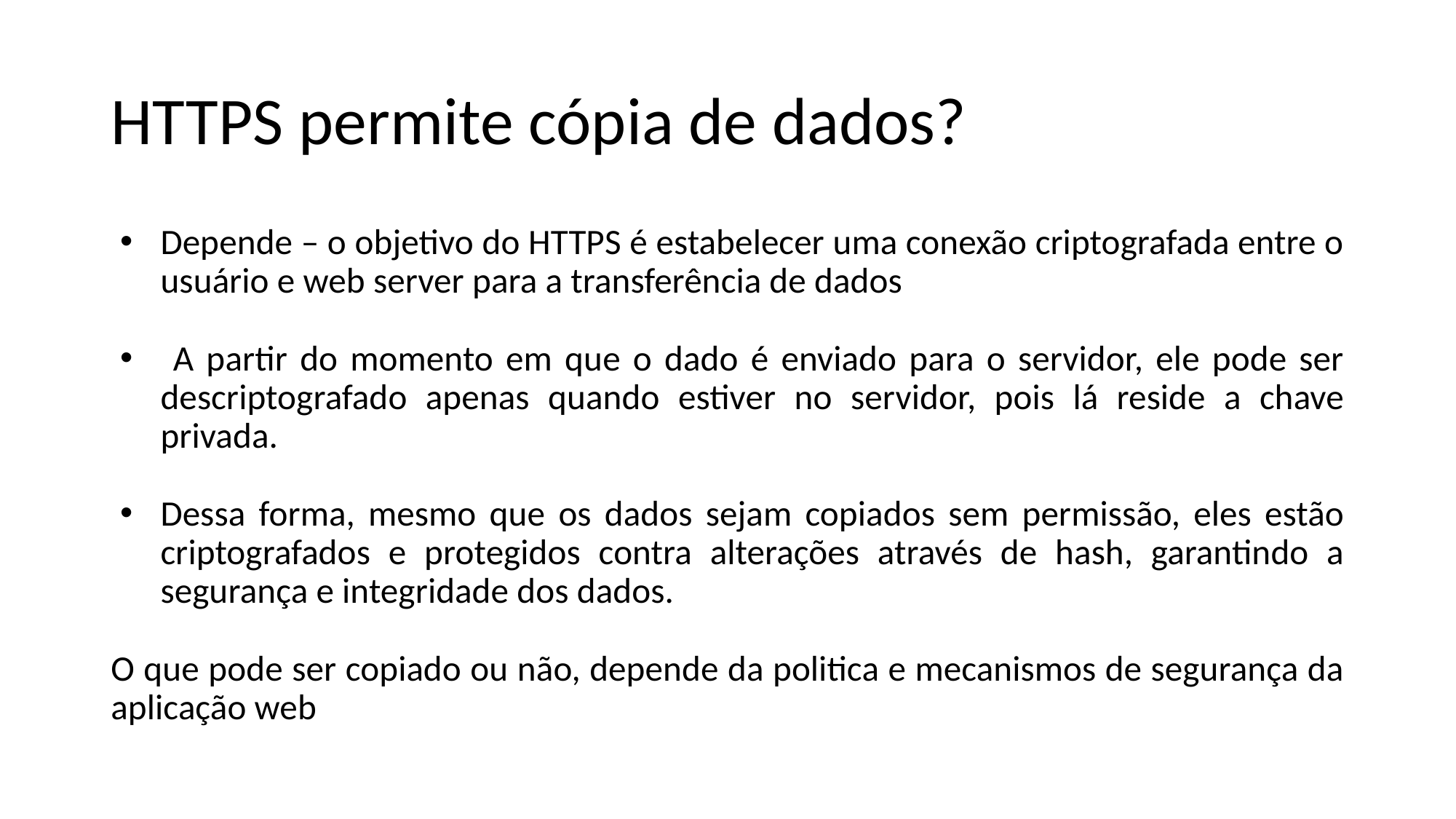

# HTTPS permite cópia de dados?
Depende – o objetivo do HTTPS é estabelecer uma conexão criptografada entre o usuário e web server para a transferência de dados

 A partir do momento em que o dado é enviado para o servidor, ele pode ser descriptografado apenas quando estiver no servidor, pois lá reside a chave privada.

Dessa forma, mesmo que os dados sejam copiados sem permissão, eles estão criptografados e protegidos contra alterações através de hash, garantindo a segurança e integridade dos dados.

O que pode ser copiado ou não, depende da politica e mecanismos de segurança da aplicação web